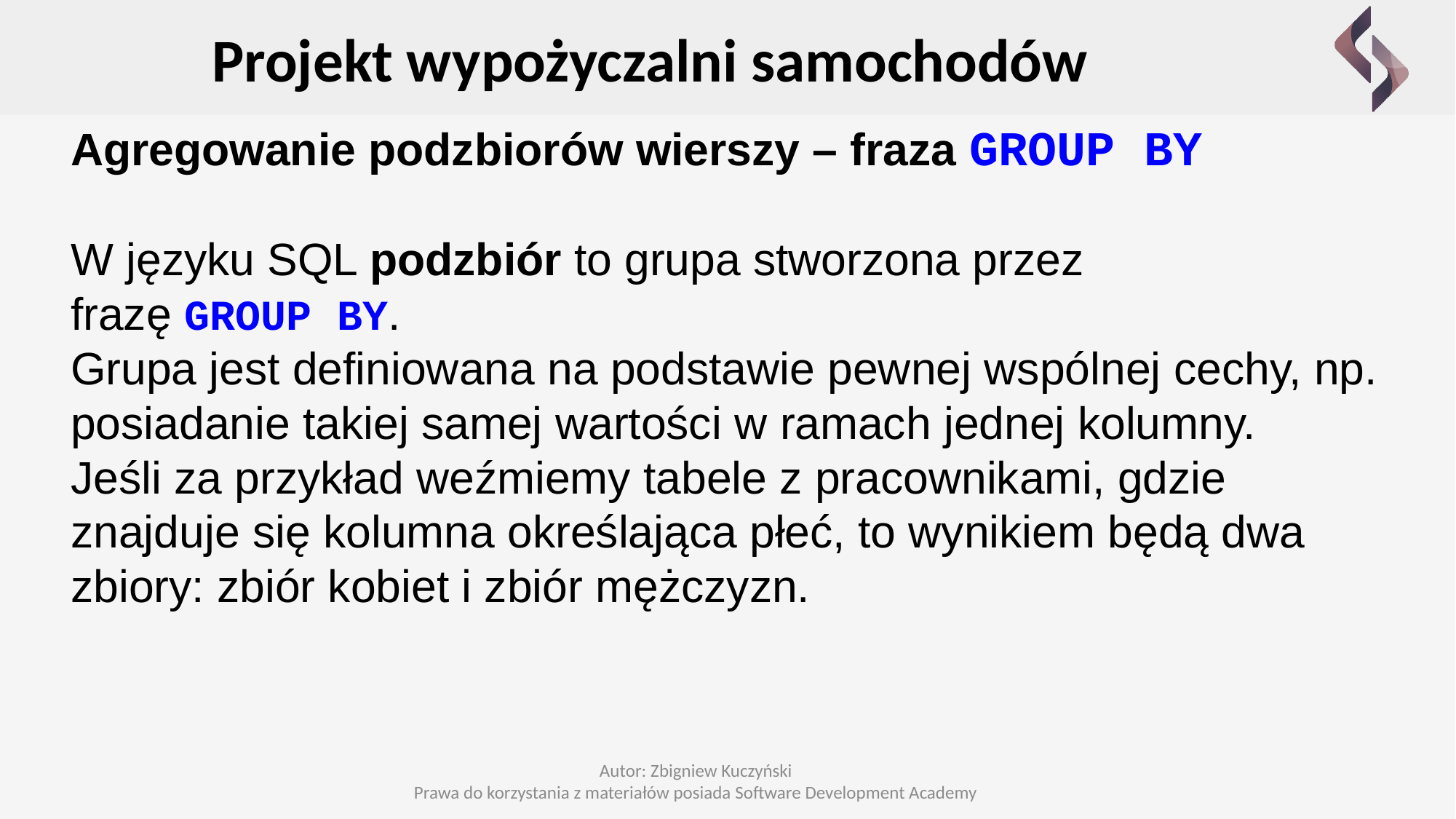

Projekt wypożyczalni samochodów
Agregowanie podzbiorów wierszy – fraza GROUP BY

W języku SQL podzbiór to grupa stworzona przez
frazę GROUP BY.
Grupa jest definiowana na podstawie pewnej wspólnej cechy, np. posiadanie takiej samej wartości w ramach jednej kolumny.
Jeśli za przykład weźmiemy tabele z pracownikami, gdzie znajduje się kolumna określająca płeć, to wynikiem będą dwa zbiory: zbiór kobiet i zbiór mężczyzn.

Autor: Zbigniew Kuczyński
Prawa do korzystania z materiałów posiada Software Development Academy